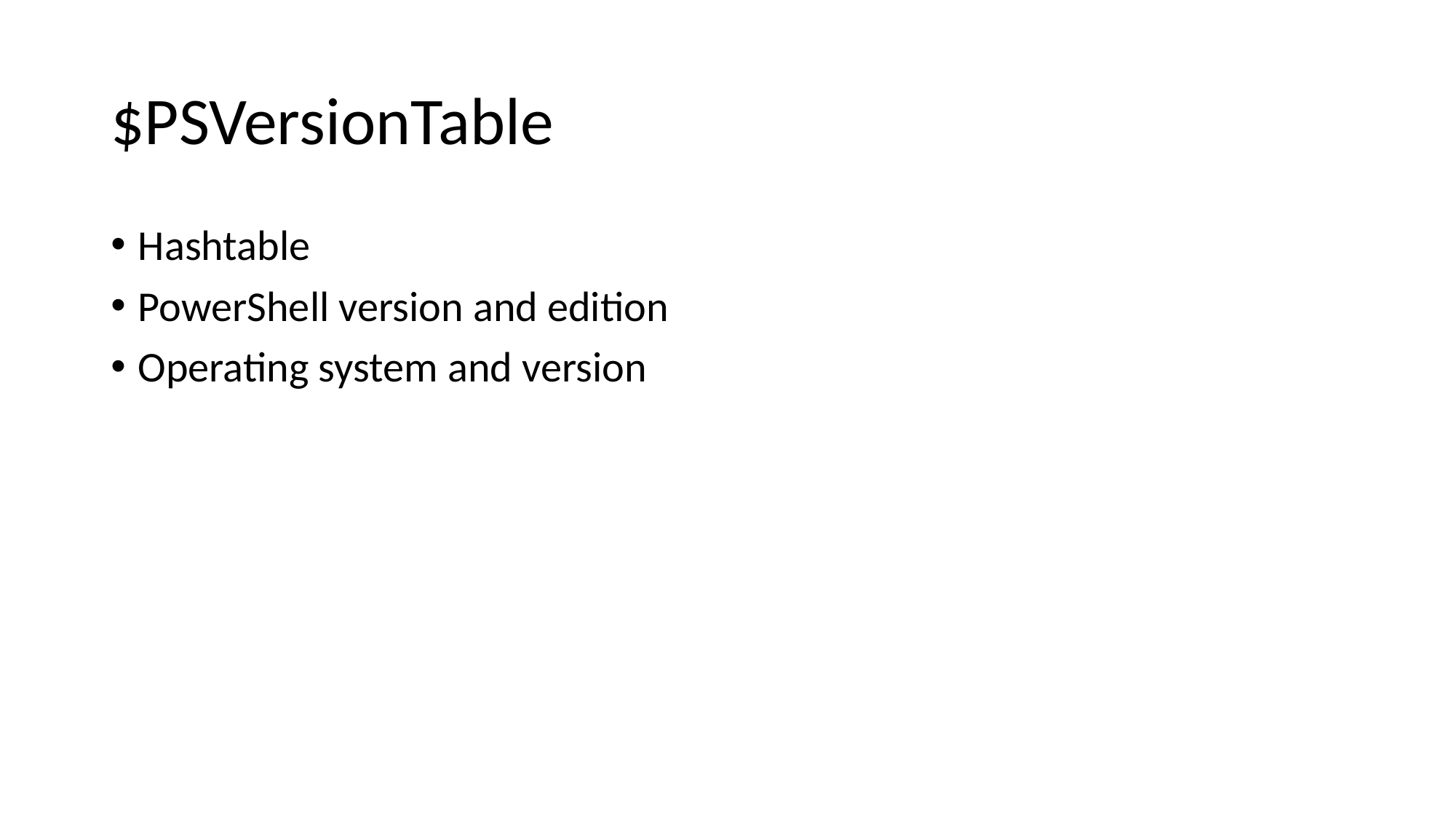

# $PSVersionTable
Hashtable
PowerShell version and edition
Operating system and version